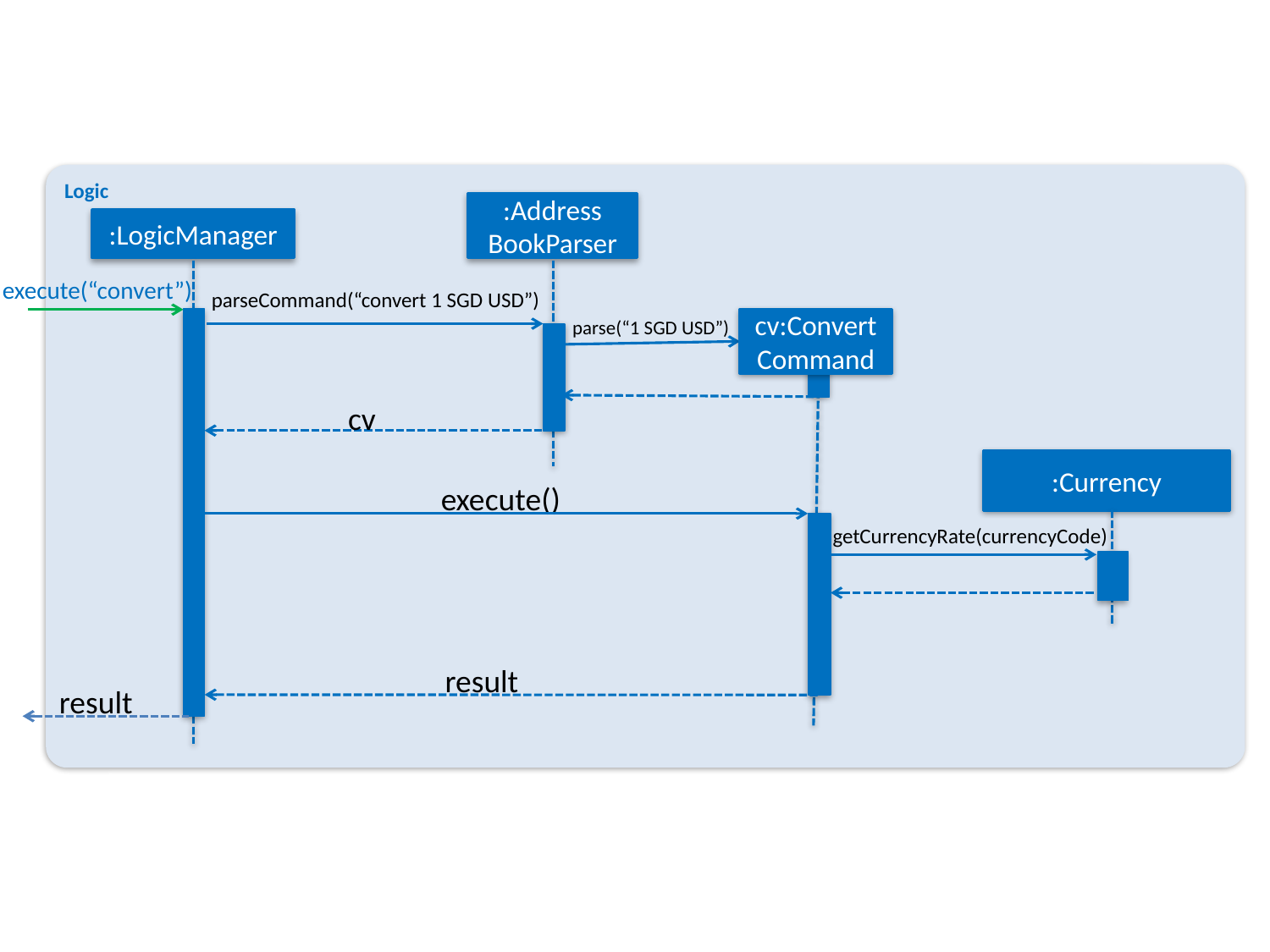

Logic
:Address
BookParser
:LogicManager
execute(“convert”)
parseCommand(“convert 1 SGD USD”)

cv:Convert
Command
parse(“1 SGD USD”)

cv
:Currency
execute()

getCurrencyRate(currencyCode)

result
result